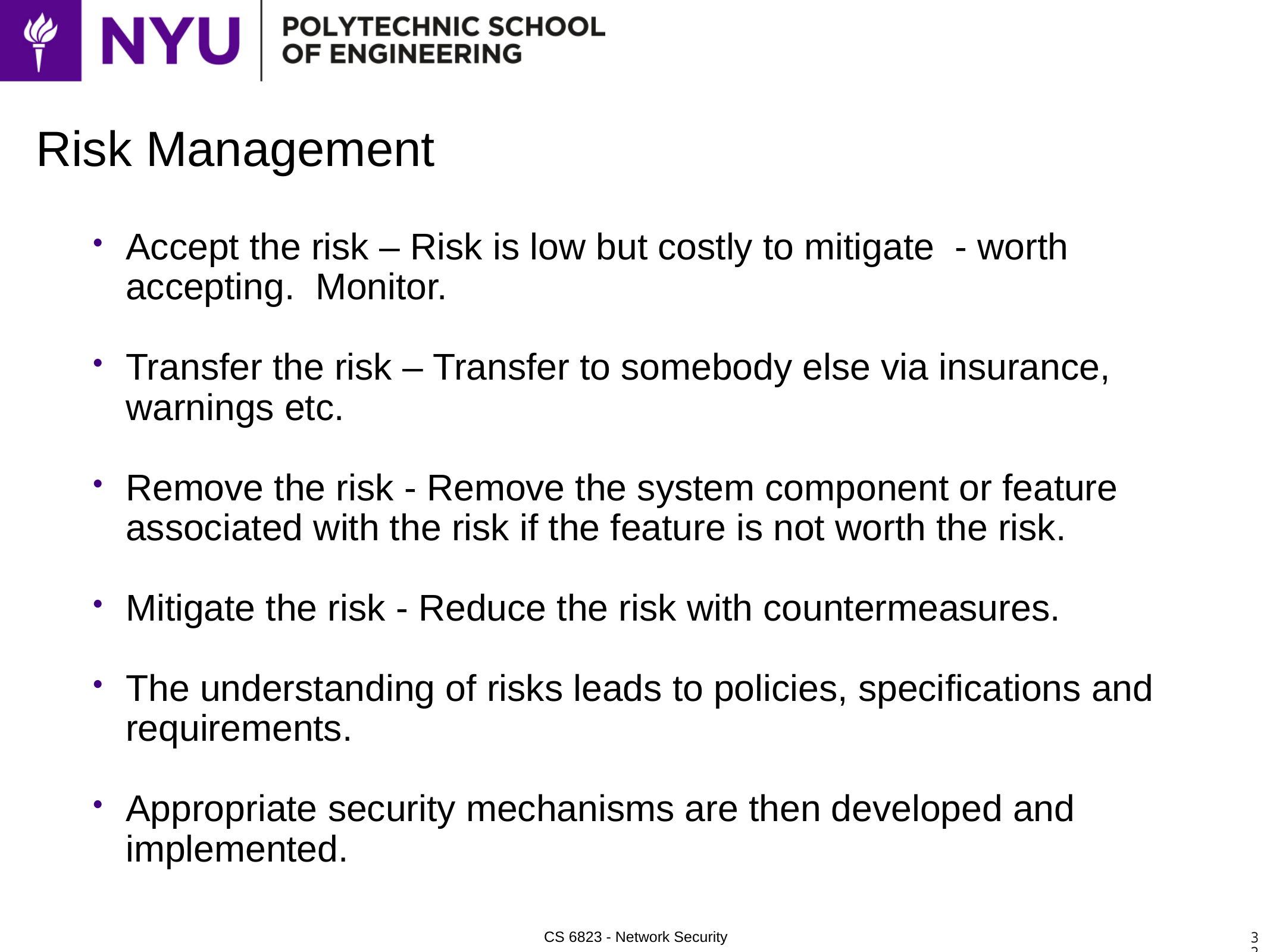

# Risk Management
Accept the risk – Risk is low but costly to mitigate  - worth accepting.  Monitor.

Transfer the risk – Transfer to somebody else via insurance, warnings etc.

Remove the risk - Remove the system component or feature associated with the risk if the feature is not worth the risk.

Mitigate the risk - Reduce the risk with countermeasures.

The understanding of risks leads to policies, specifications and requirements.

Appropriate security mechanisms are then developed and implemented.
32